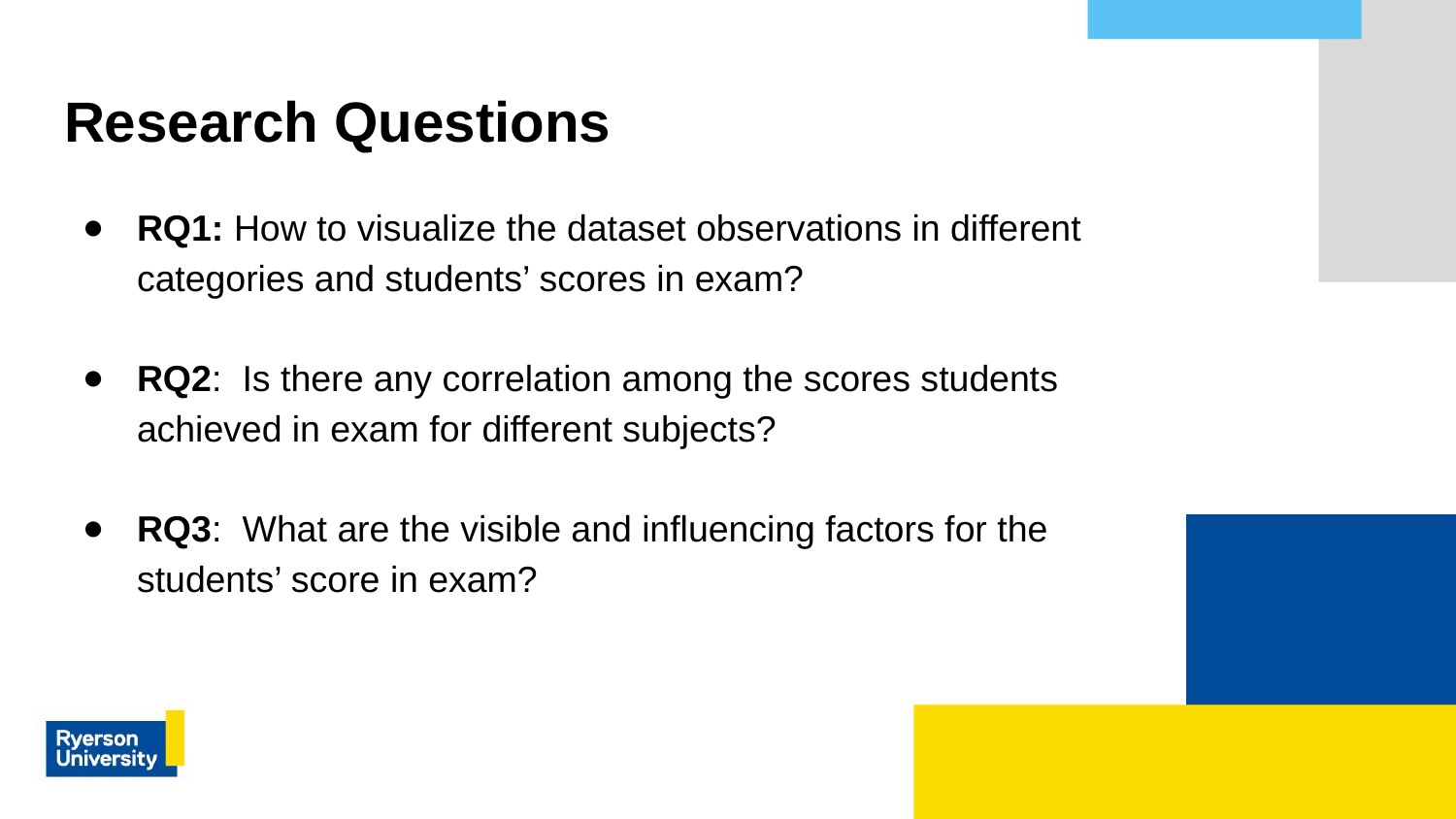

# Research Questions
RQ1: How to visualize the dataset observations in different categories and students’ scores in exam?

RQ2:  Is there any correlation among the scores students achieved in exam for different subjects?

RQ3:  What are the visible and influencing factors for the students’ score in exam?